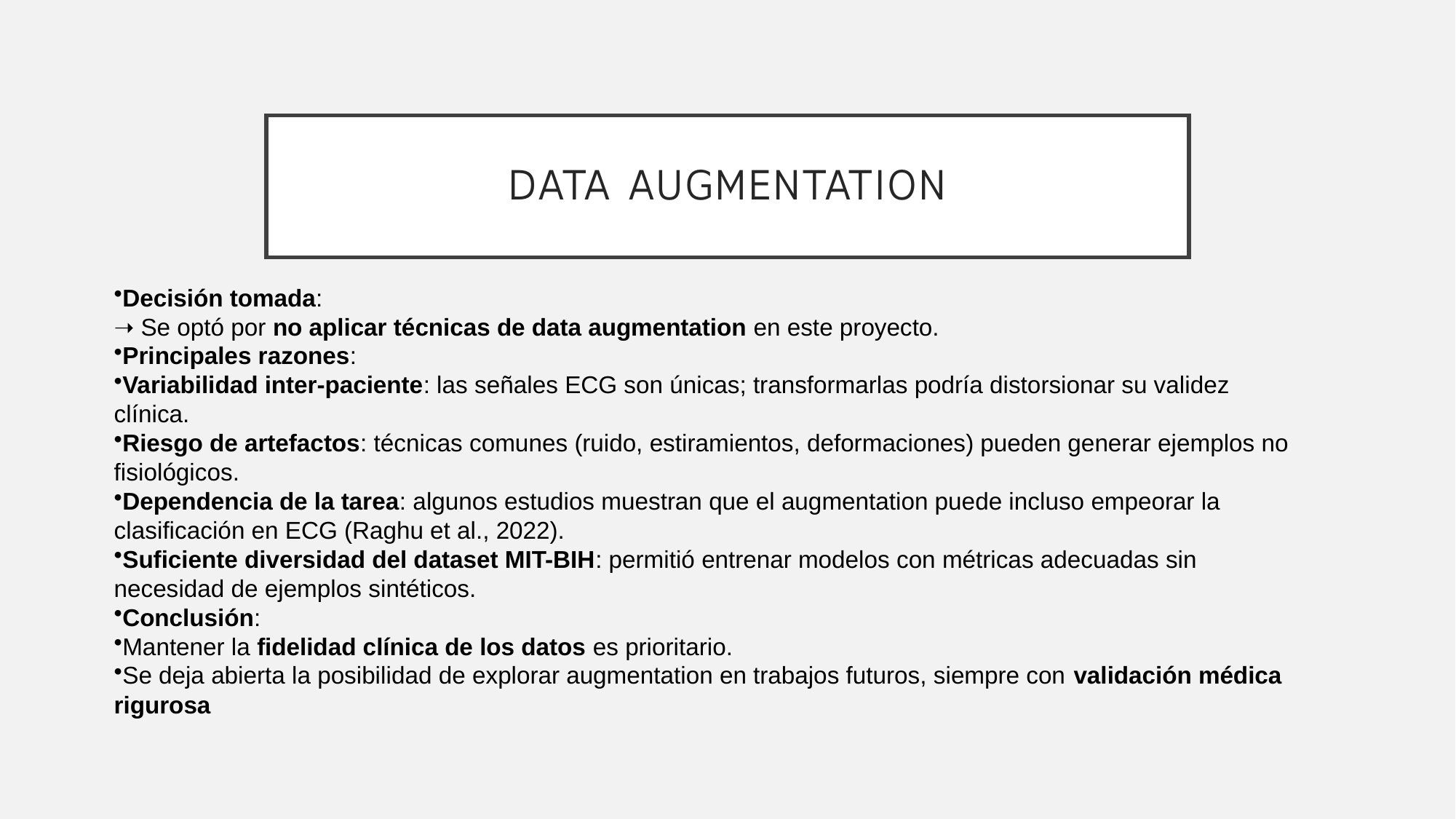

# Data Augmentation
Decisión tomada:
➝ Se optó por no aplicar técnicas de data augmentation en este proyecto.
Principales razones:
Variabilidad inter-paciente: las señales ECG son únicas; transformarlas podría distorsionar su validez clínica.
Riesgo de artefactos: técnicas comunes (ruido, estiramientos, deformaciones) pueden generar ejemplos no fisiológicos.
Dependencia de la tarea: algunos estudios muestran que el augmentation puede incluso empeorar la clasificación en ECG (Raghu et al., 2022).
Suficiente diversidad del dataset MIT-BIH: permitió entrenar modelos con métricas adecuadas sin necesidad de ejemplos sintéticos.
Conclusión:
Mantener la fidelidad clínica de los datos es prioritario.
Se deja abierta la posibilidad de explorar augmentation en trabajos futuros, siempre con validación médica rigurosa